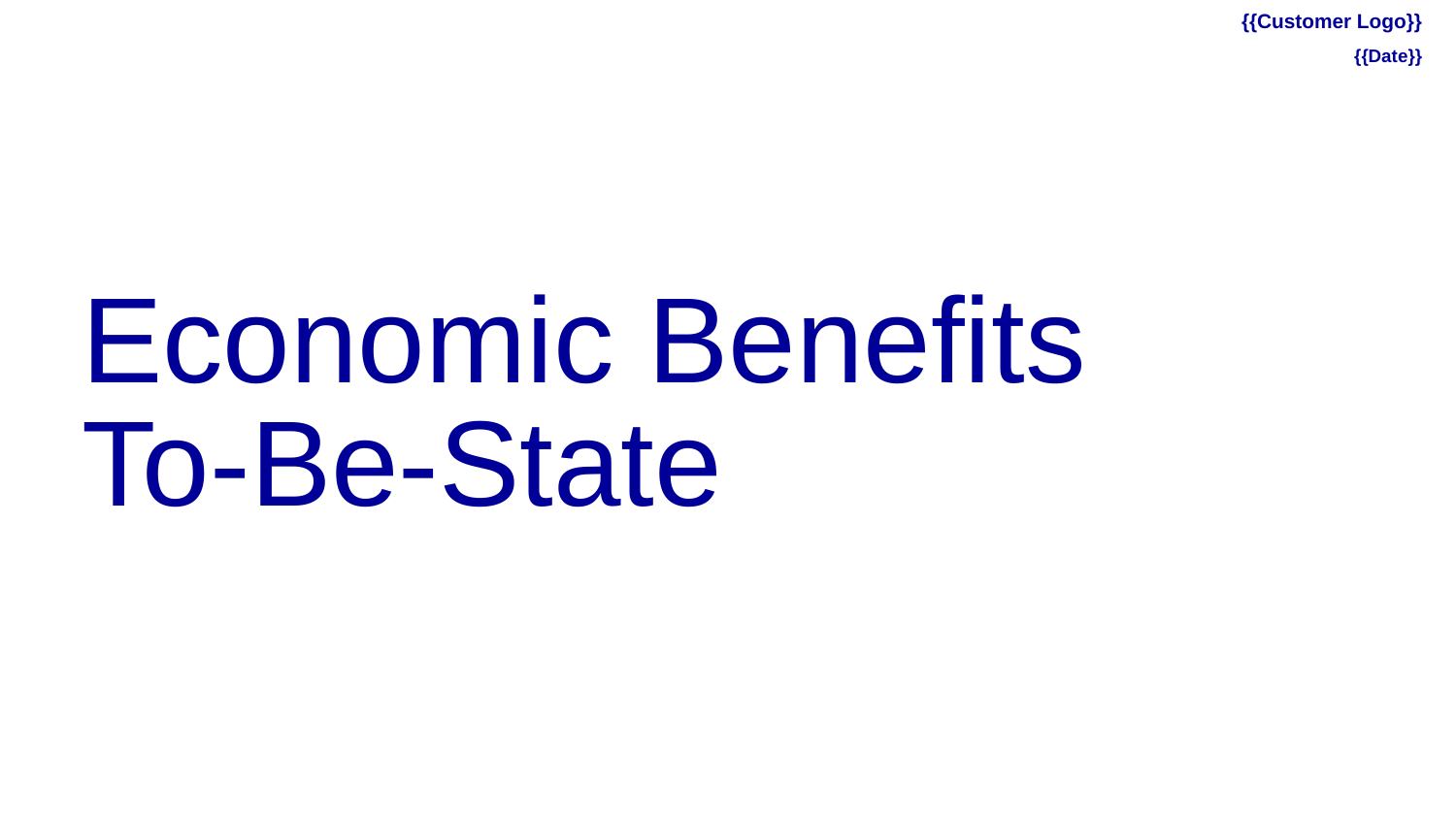

{{Customer Logo}}
{{Date}}
# Economic Benefits To-Be-State